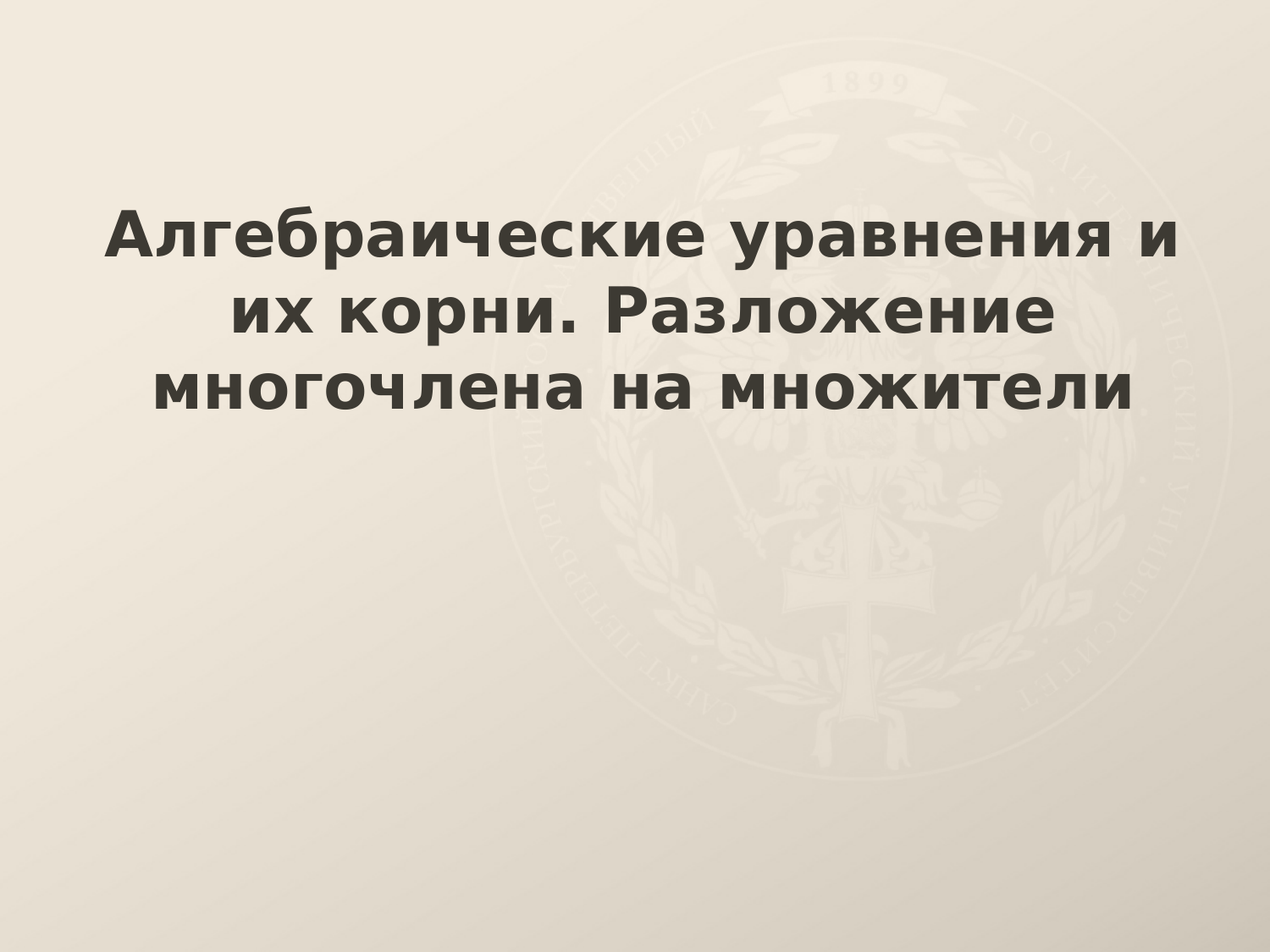

Алгебраические уравнения и их корни. Разложение многочлена на множители